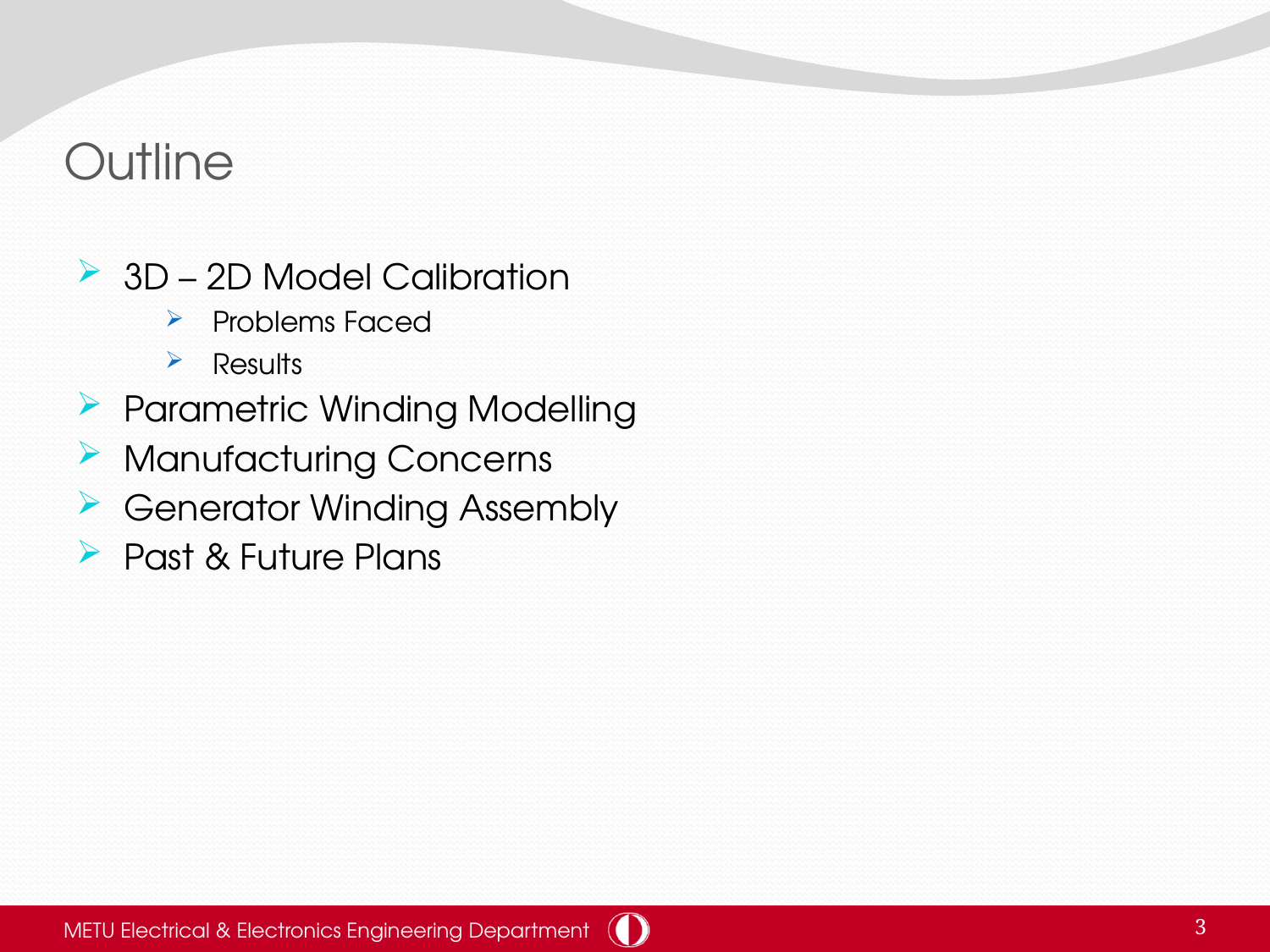

# Outline

3D – 2D Model Calibration
Problems Faced
Results
Parametric Winding Modelling
Manufacturing Concerns
Generator Winding Assembly
Past & Future Plans
METU Electrical & Electronics Engineering Department
3